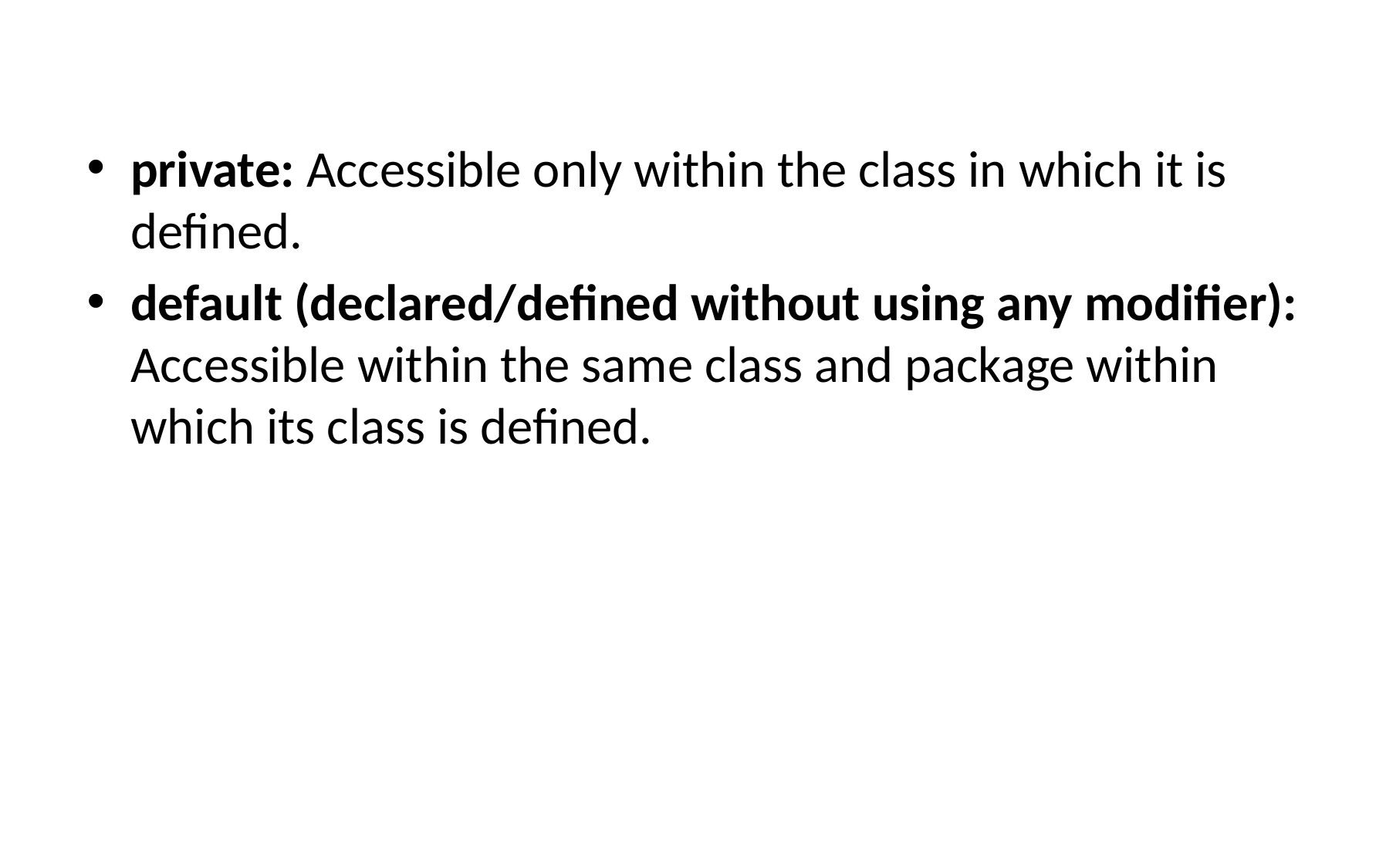

private: Accessible only within the class in which it is defined.
default (declared/defined without using any modifier): Accessible within the same class and package within which its class is defined.